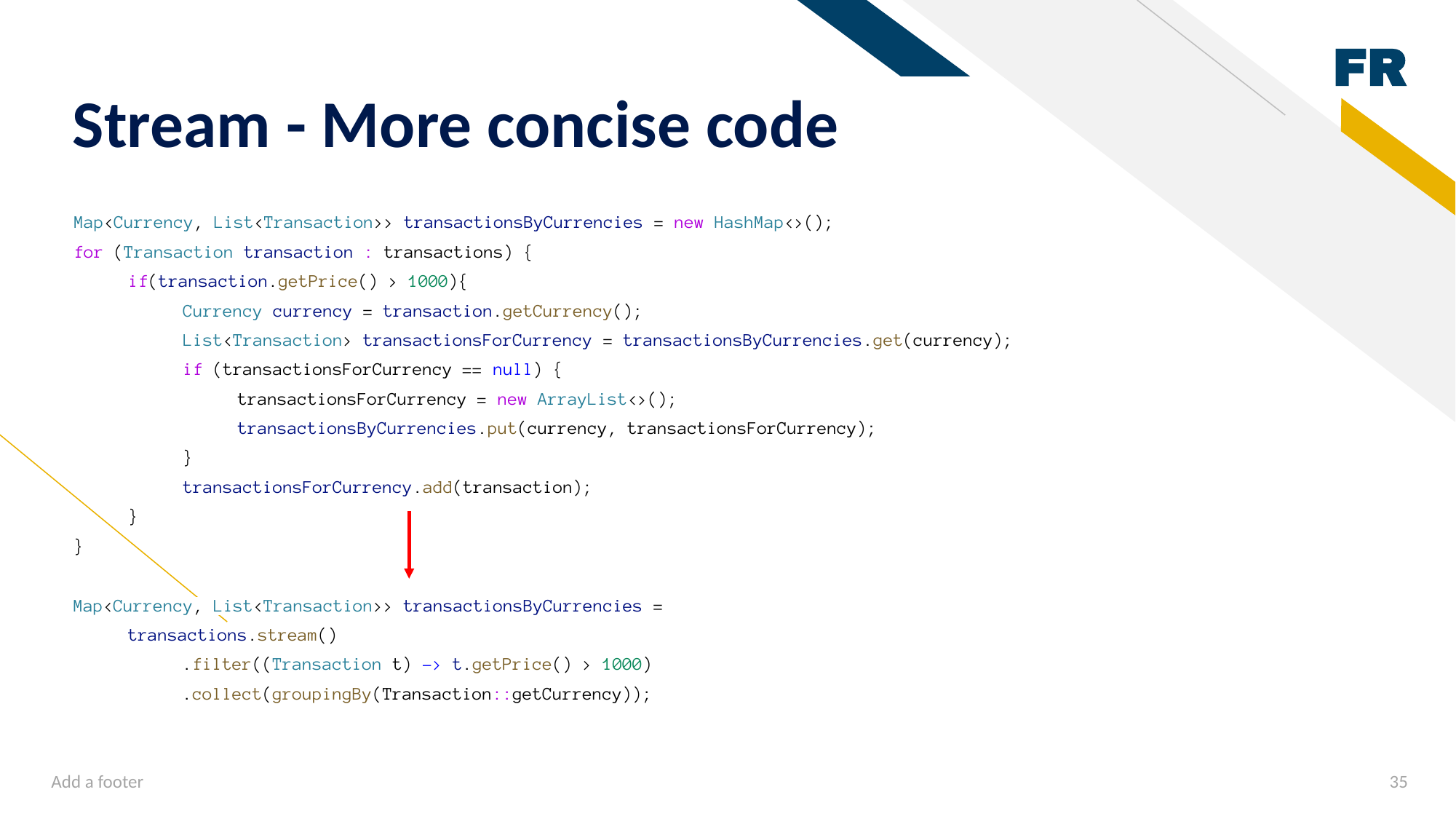

# Stream - More concise code
Map<Currency, List<Transaction>> transactionsByCurrencies = new HashMap<>();
for (Transaction transaction : transactions) {
if(transaction.getPrice() > 1000){
Currency currency = transaction.getCurrency();
List<Transaction> transactionsForCurrency = transactionsByCurrencies.get(currency);
if (transactionsForCurrency == null) {
transactionsForCurrency = new ArrayList<>();
transactionsByCurrencies.put(currency, transactionsForCurrency);
}
transactionsForCurrency.add(transaction);
}
}
Map<Currency, List<Transaction>> transactionsByCurrencies =
transactions.stream()
.filter((Transaction t) -> t.getPrice() > 1000)
.collect(groupingBy(Transaction::getCurrency));
Add a footer
35